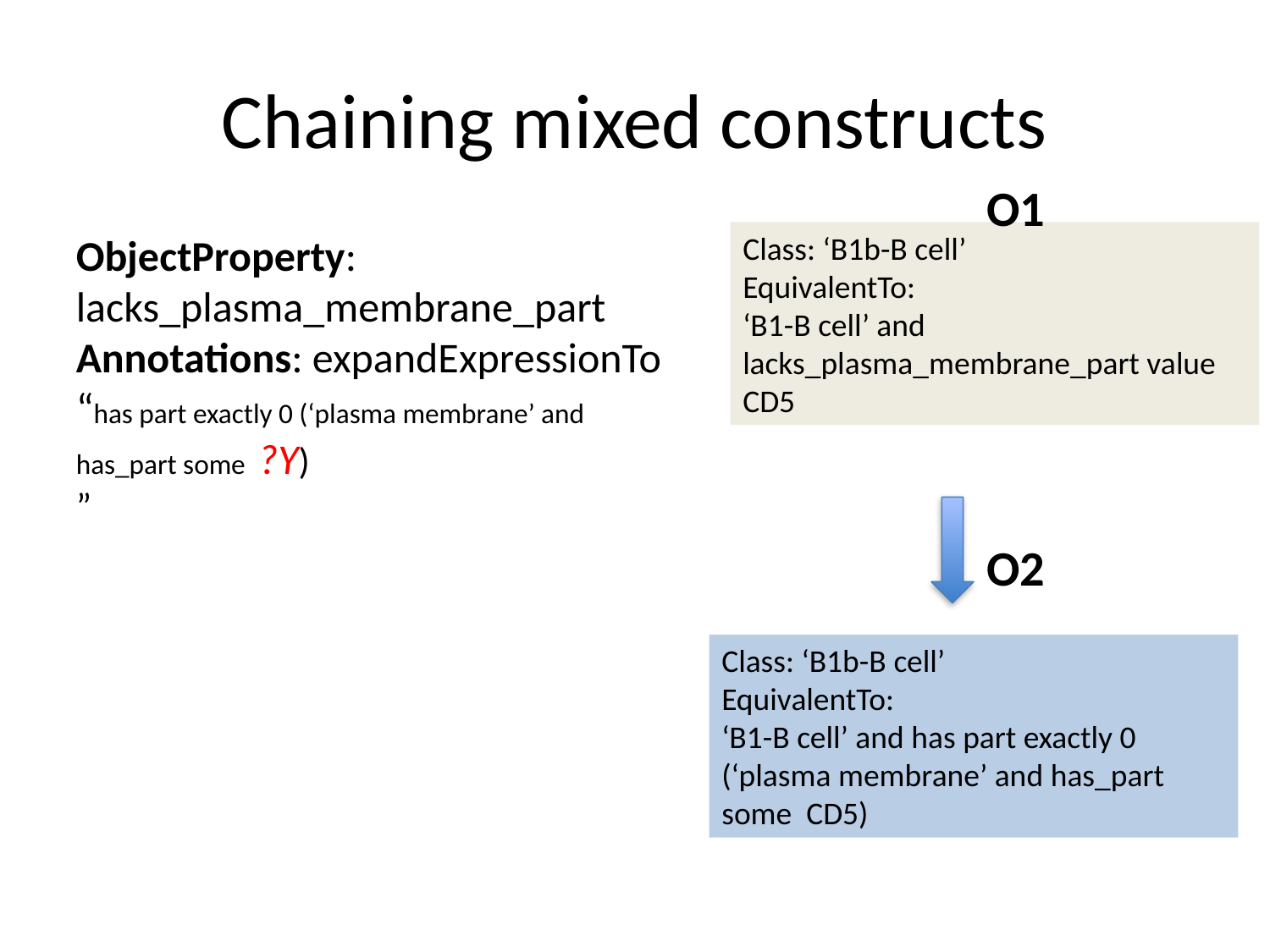

# Chaining mixed constructs
O1
ObjectProperty: lacks_plasma_membrane_part
Annotations: expandExpressionTo “has part exactly 0 (‘plasma membrane’ and has_part some  ?Y)
”
Class: ‘B1b-B cell’
EquivalentTo:
‘B1-B cell’ and lacks_plasma_membrane_part value CD5

O2
Class: ‘B1b-B cell’
EquivalentTo:
‘B1-B cell’ and has part exactly 0 (‘plasma membrane’ and has_part some  CD5)